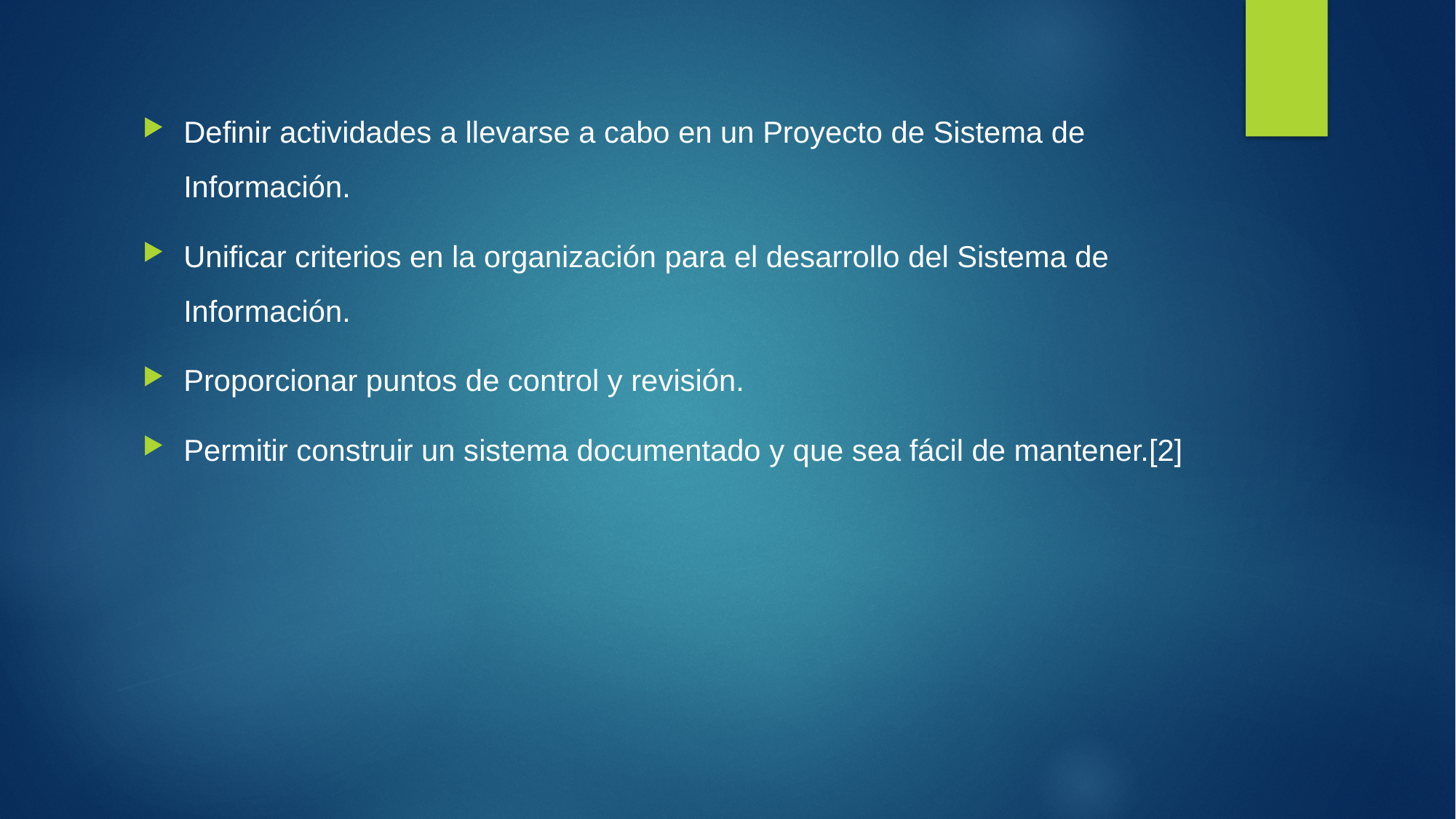

Definir actividades a llevarse a cabo en un Proyecto de Sistema de Información.
Unificar criterios en la organización para el desarrollo del Sistema de Información.
Proporcionar puntos de control y revisión.
Permitir construir un sistema documentado y que sea fácil de mantener.[2]